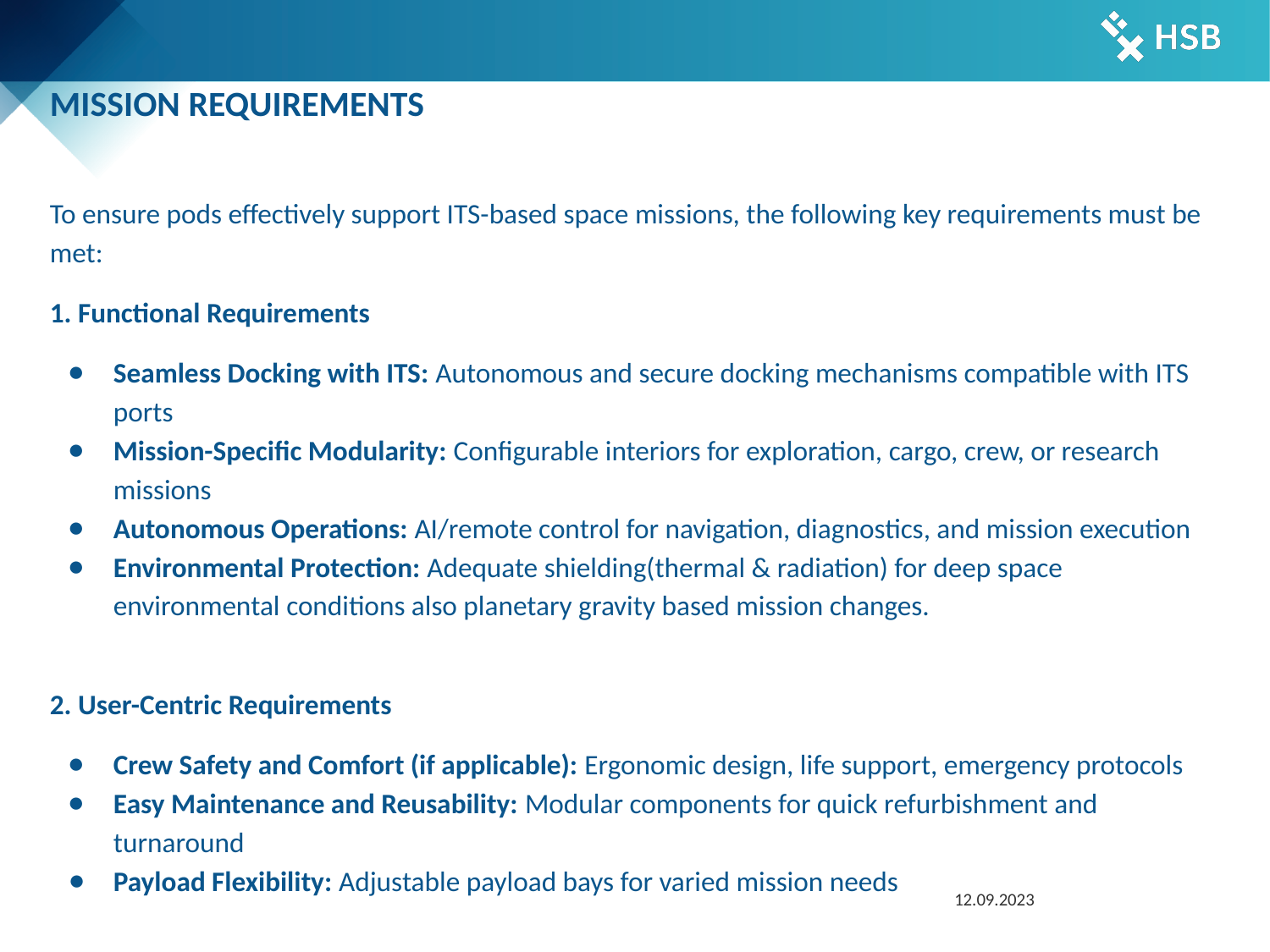

# MISSION REQUIREMENTS
To ensure pods effectively support ITS-based space missions, the following key requirements must be met:
1. Functional Requirements
Seamless Docking with ITS: Autonomous and secure docking mechanisms compatible with ITS ports
Mission-Specific Modularity: Configurable interiors for exploration, cargo, crew, or research missions
Autonomous Operations: AI/remote control for navigation, diagnostics, and mission execution
Environmental Protection: Adequate shielding(thermal & radiation) for deep space environmental conditions also planetary gravity based mission changes.
2. User-Centric Requirements
Crew Safety and Comfort (if applicable): Ergonomic design, life support, emergency protocols
Easy Maintenance and Reusability: Modular components for quick refurbishment and turnaround
Payload Flexibility: Adjustable payload bays for varied mission needs

12.09.2023